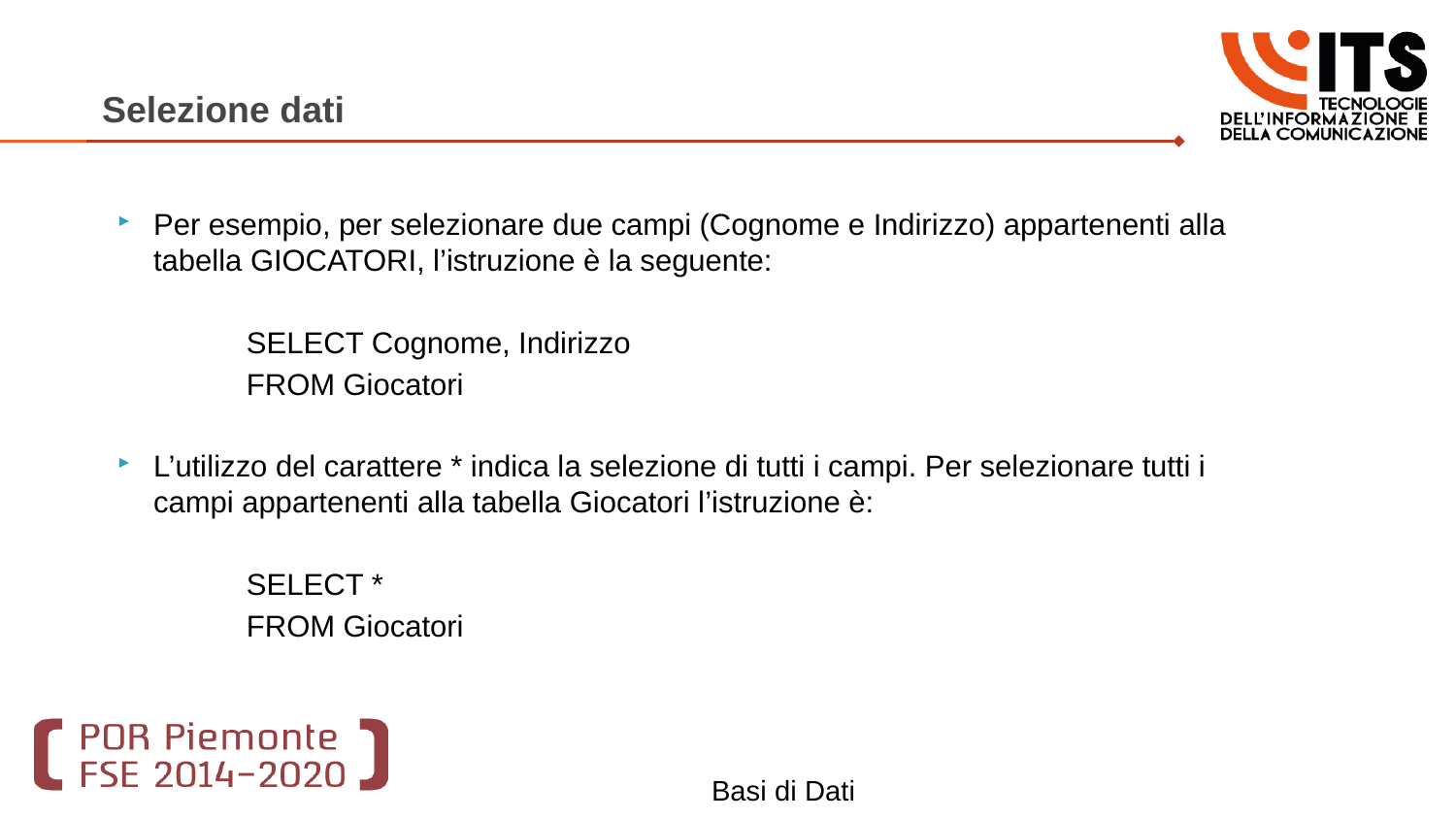

# Selezione dati

Per esempio, per selezionare due campi (Cognome e Indirizzo) appartenenti alla tabella GIOCATORI, l’istruzione è la seguente:

SELECT Cognome, Indirizzo
FROM Giocatori

L’utilizzo del carattere * indica la selezione di tutti i campi. Per selezionare tutti i campi appartenenti alla tabella Giocatori l’istruzione è:

SELECT *
FROM Giocatori

Basi di Dati